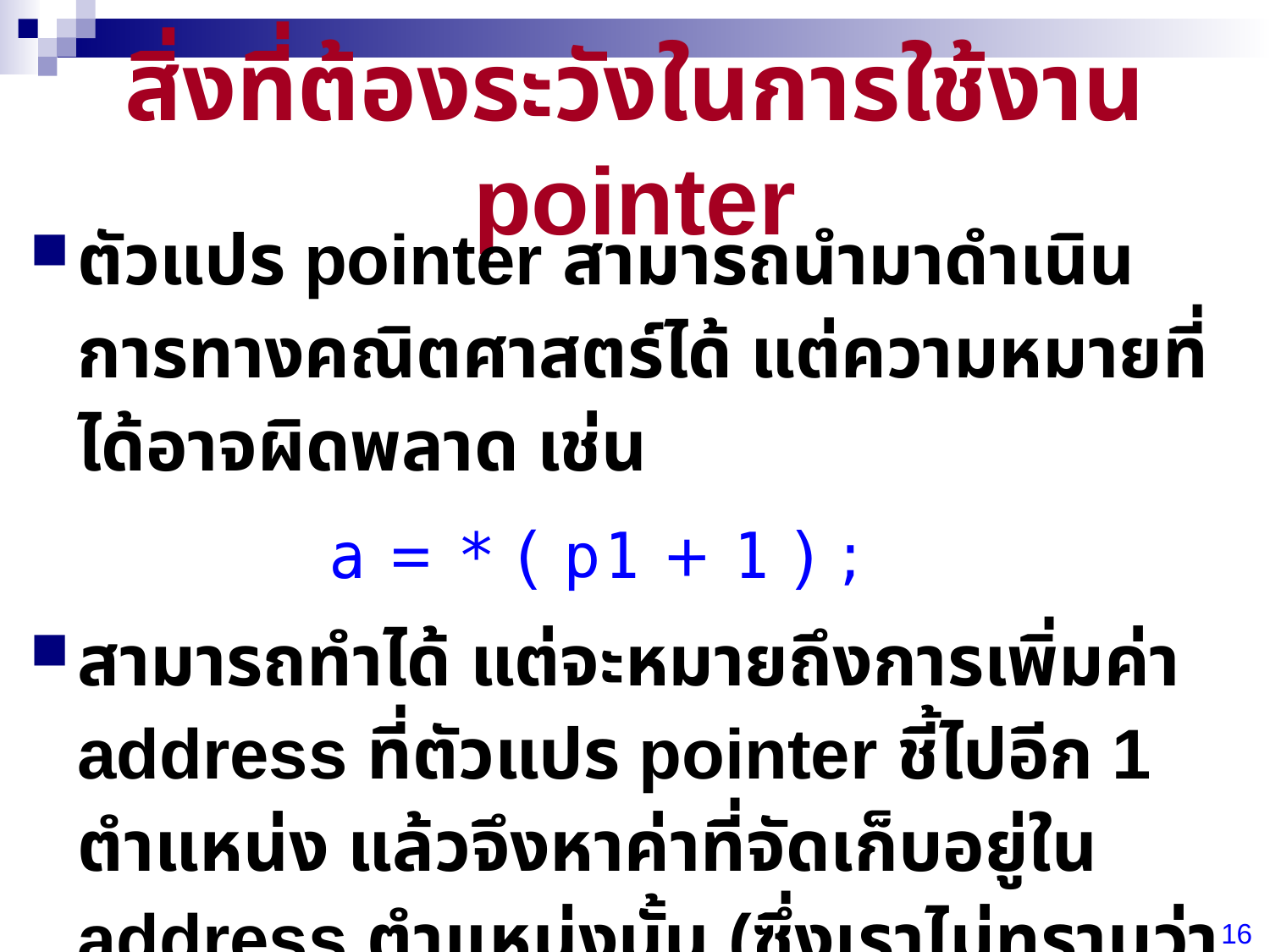

# สิ่งที่ต้องระวังในการใช้งาน pointer
ตัวแปร pointer สามารถนำมาดำเนินการทางคณิตศาสตร์ได้ แต่ความหมายที่ได้อาจผิดพลาด เช่น
			a = * ( p1 + 1 ) ;
สามารถทำได้ แต่จะหมายถึงการเพิ่มค่า address ที่ตัวแปร pointer ชี้ไปอีก 1 ตำแหน่ง แล้วจึงหาค่าที่จัดเก็บอยู่ใน address ตำแหน่งนั้น (ซึ่งเราไม่ทราบว่าเป็นตำแหน่งอะไร)
16